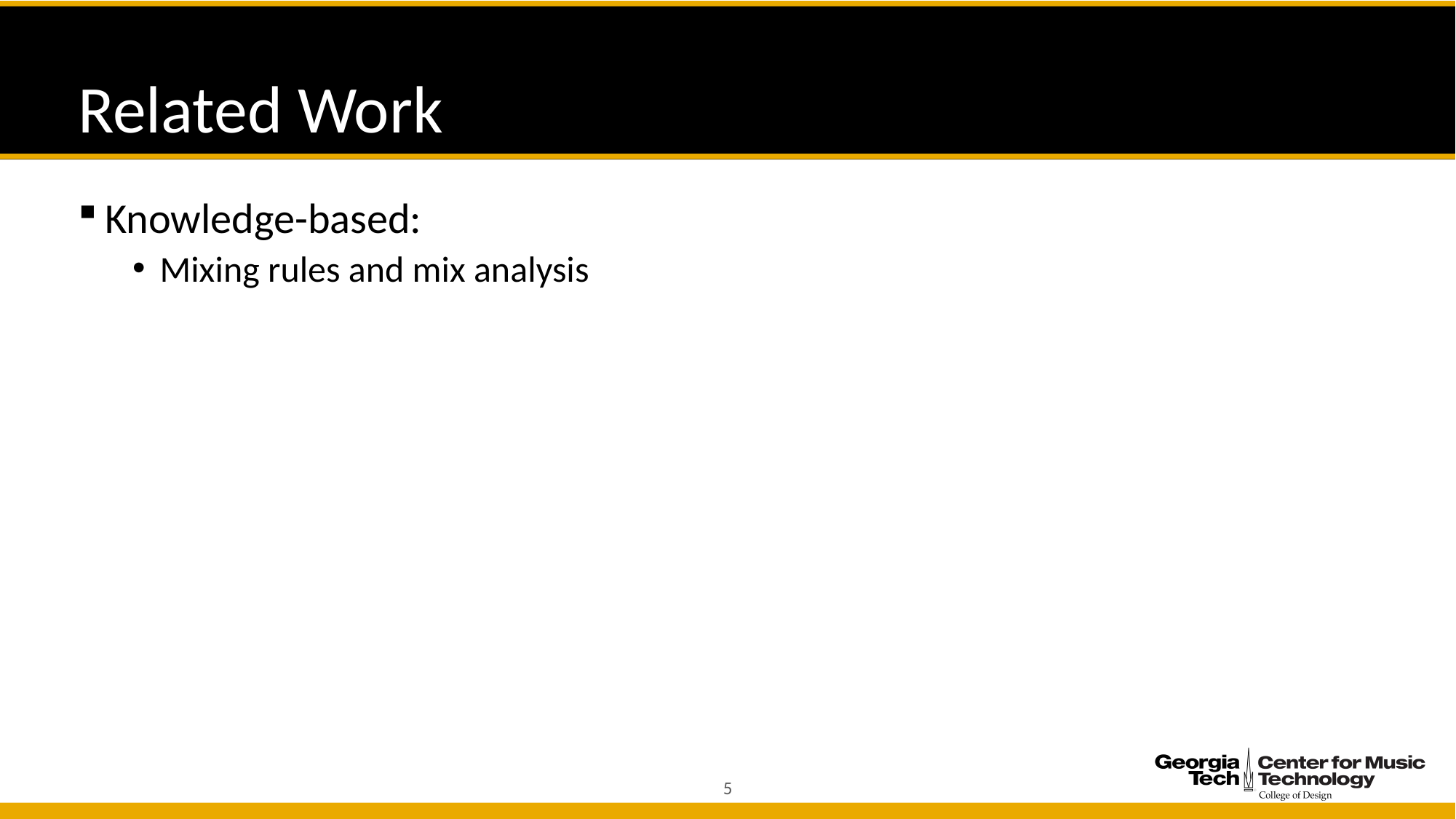

# Related Work
Knowledge-based:
Mixing rules and mix analysis